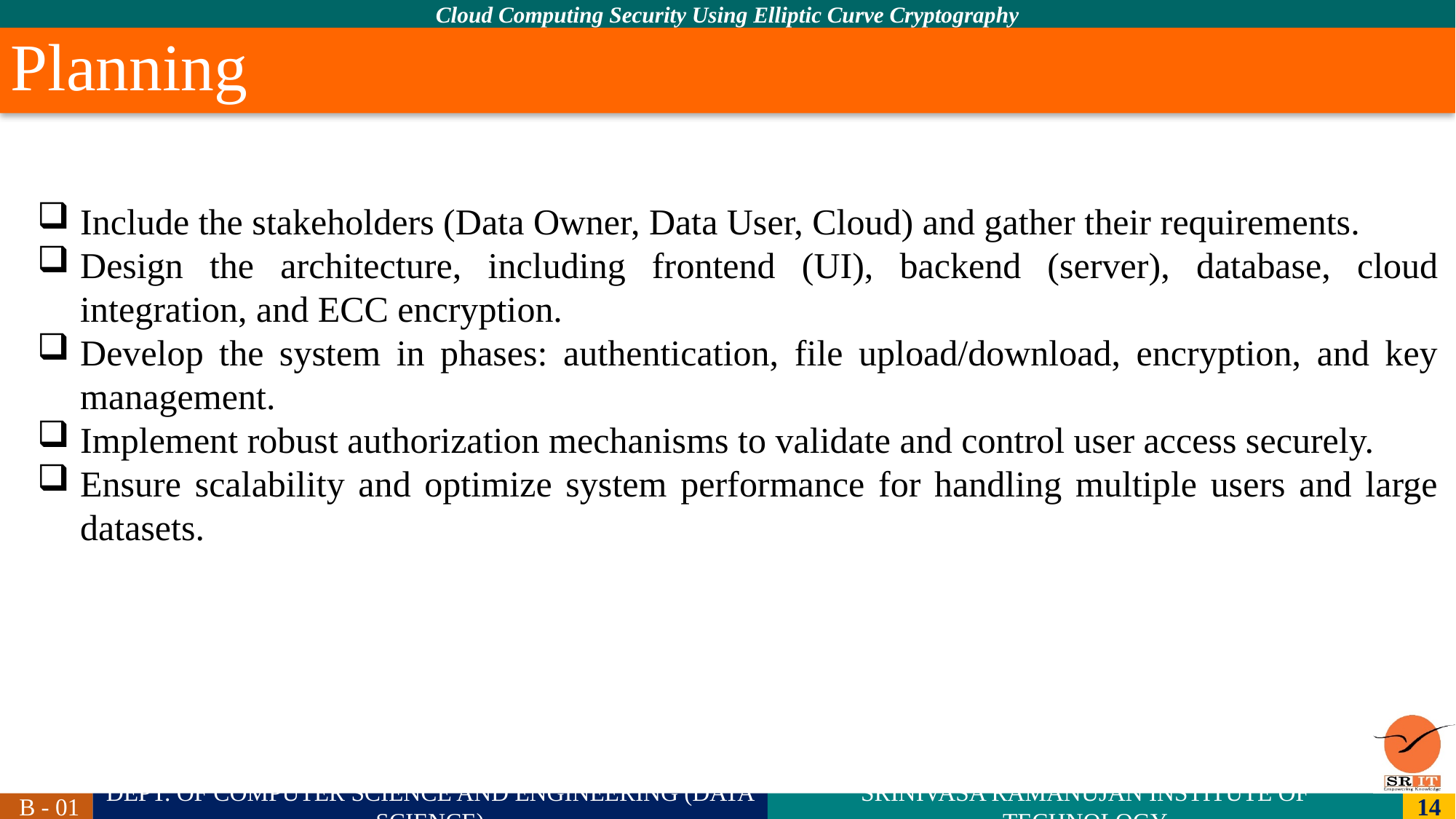

# Planning

Include the stakeholders (Data Owner, Data User, Cloud) and gather their requirements.
Design the architecture, including frontend (UI), backend (server), database, cloud integration, and ECC encryption.
Develop the system in phases: authentication, file upload/download, encryption, and key management.
Implement robust authorization mechanisms to validate and control user access securely.
Ensure scalability and optimize system performance for handling multiple users and large datasets.